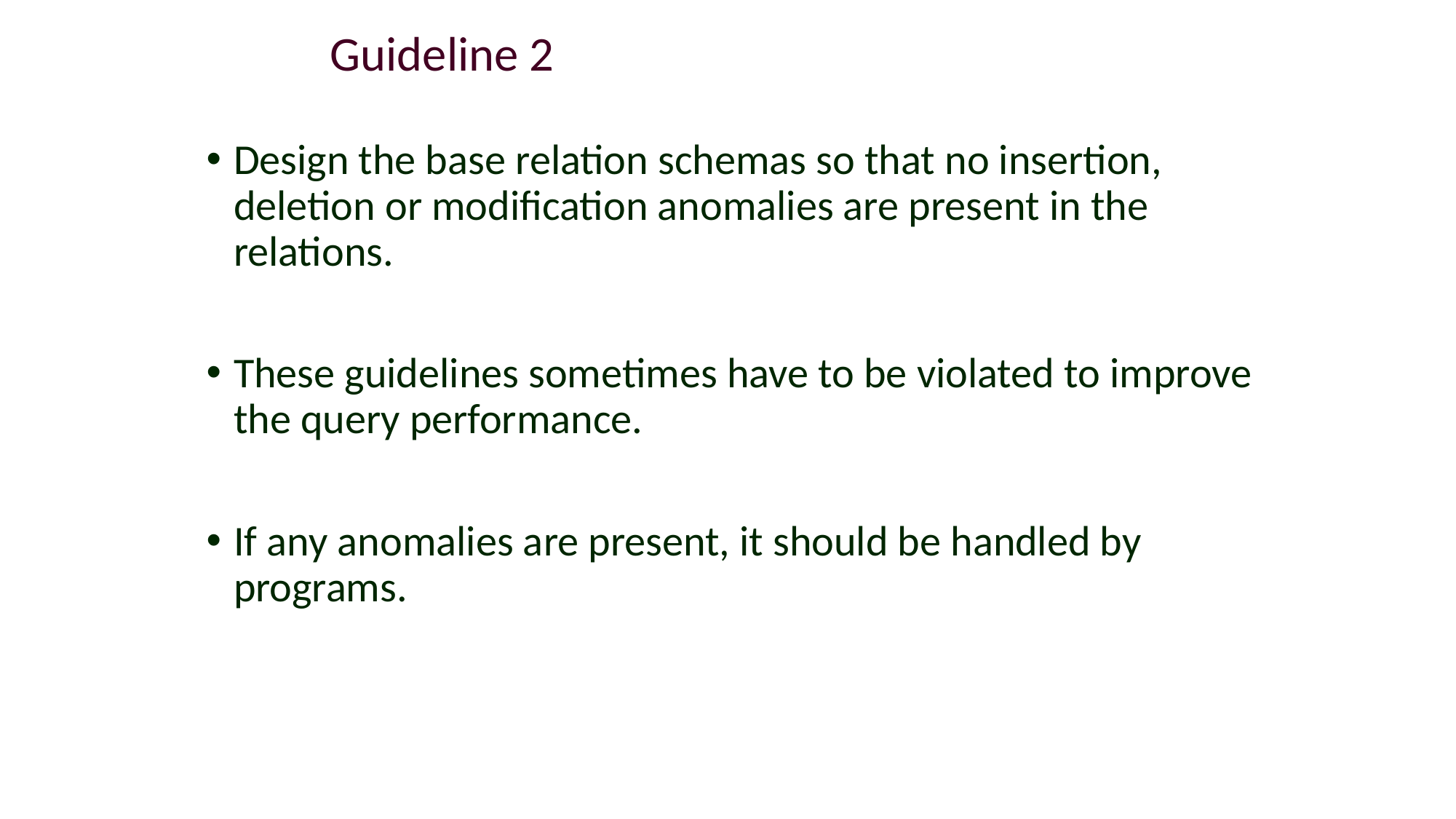

# Guideline 2
Design the base relation schemas so that no insertion, deletion or modification anomalies are present in the relations.

These guidelines sometimes have to be violated to improve the query performance.

If any anomalies are present, it should be handled by programs.